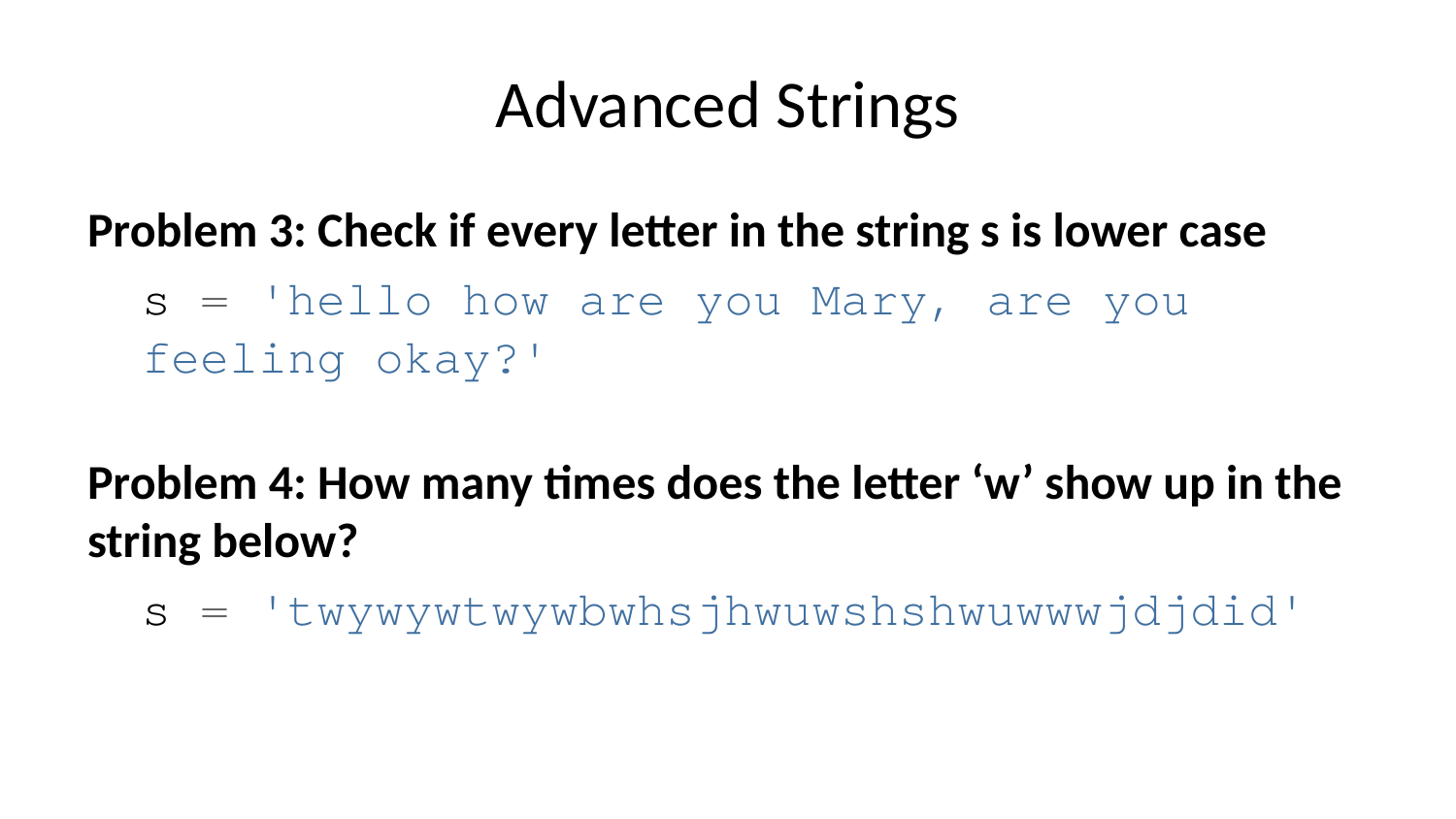

# Advanced Strings
Problem 3: Check if every letter in the string s is lower case
s = 'hello how are you Mary, are you feeling okay?'
Problem 4: How many times does the letter ‘w’ show up in the string below?
s = 'twywywtwywbwhsjhwuwshshwuwwwjdjdid'